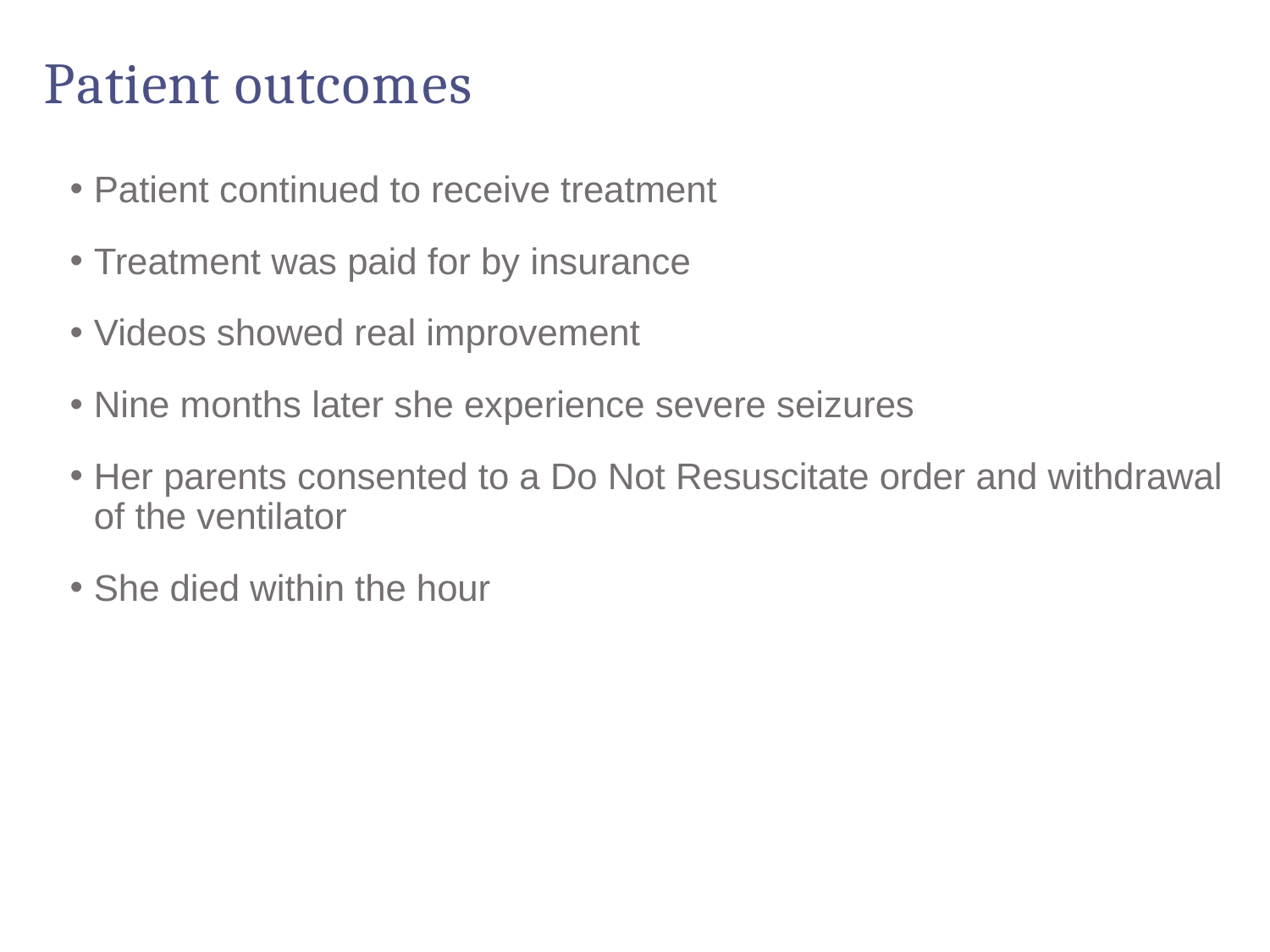

# Patient outcomes
Patient continued to receive treatment
Treatment was paid for by insurance
Videos showed real improvement
Nine months later she experience severe seizures
Her parents consented to a Do Not Resuscitate order and withdrawal of the ventilator
She died within the hour